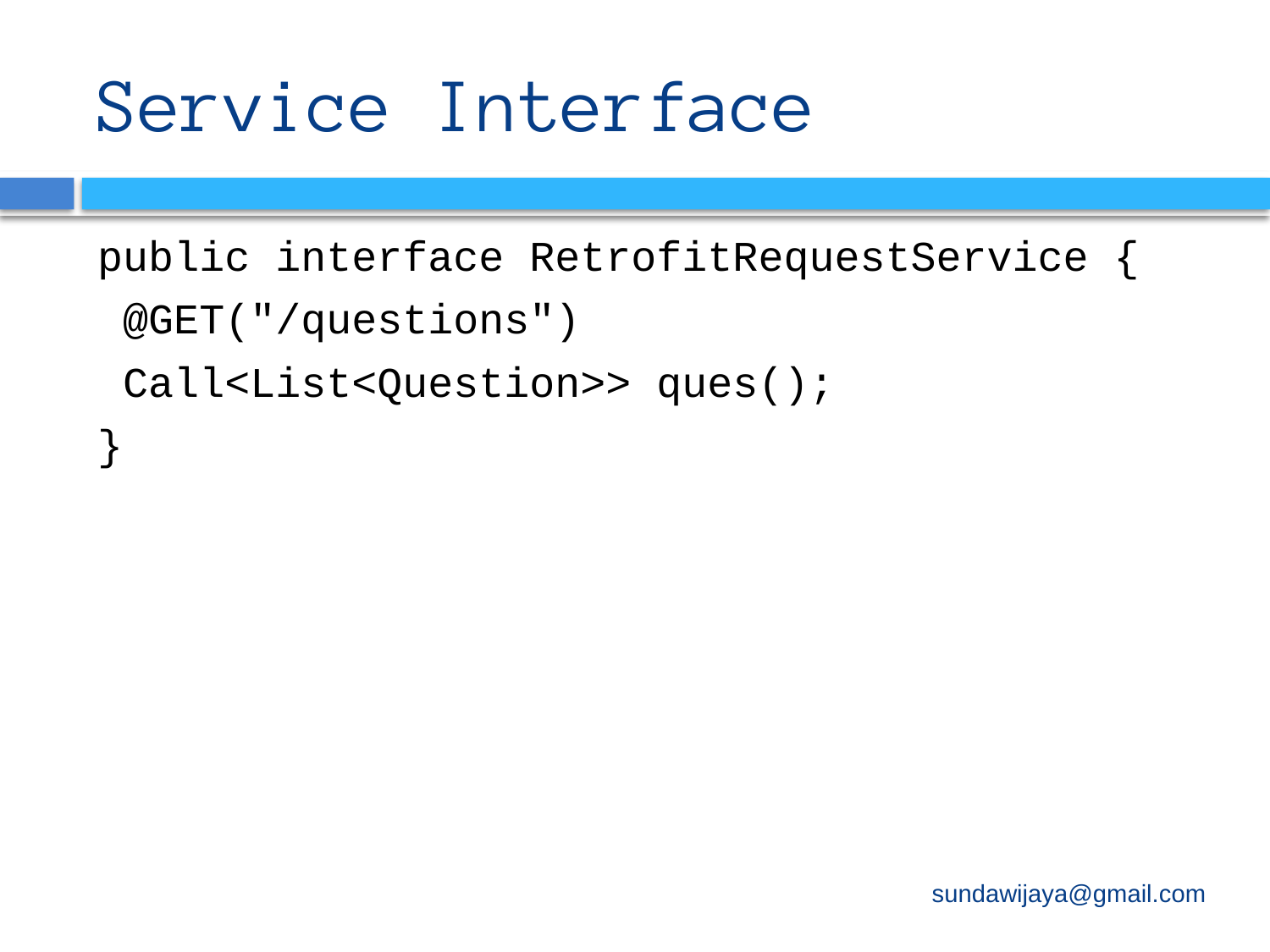

# Service Interface
public interface RetrofitRequestService {
 @GET("/questions")
 Call<List<Question>> ques();
}
sundawijaya@gmail.com